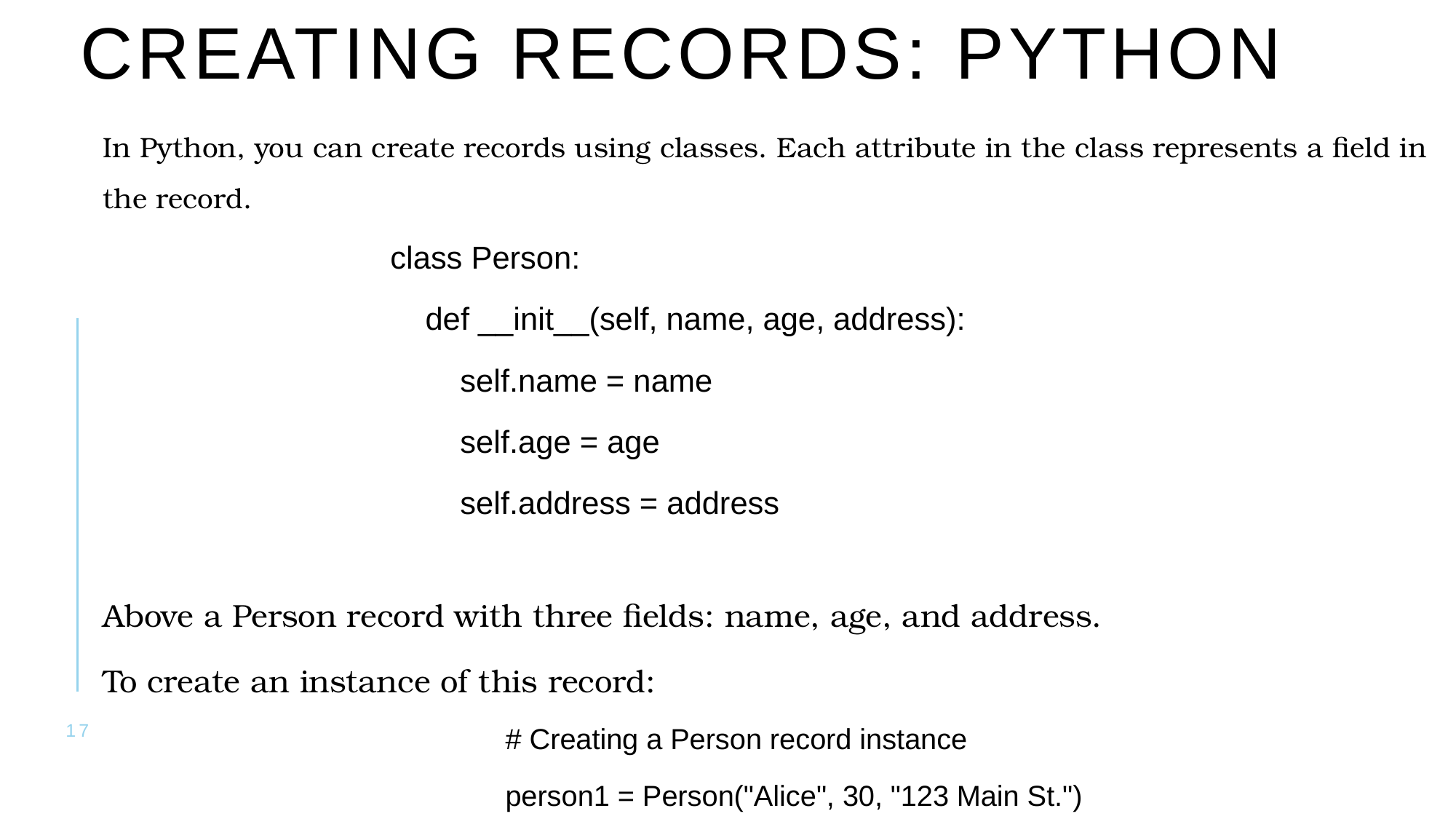

# Creating Records: Python
In Python, you can create records using classes. Each attribute in the class represents a field in the record.
class Person:
    def __init__(self, name, age, address):
        self.name = name
        self.age = age
        self.address = address

Above a Person record with three fields: name, age, and address.
To create an instance of this record:
# Creating a Person record instance
person1 = Person("Alice", 30, "123 Main St.")

17